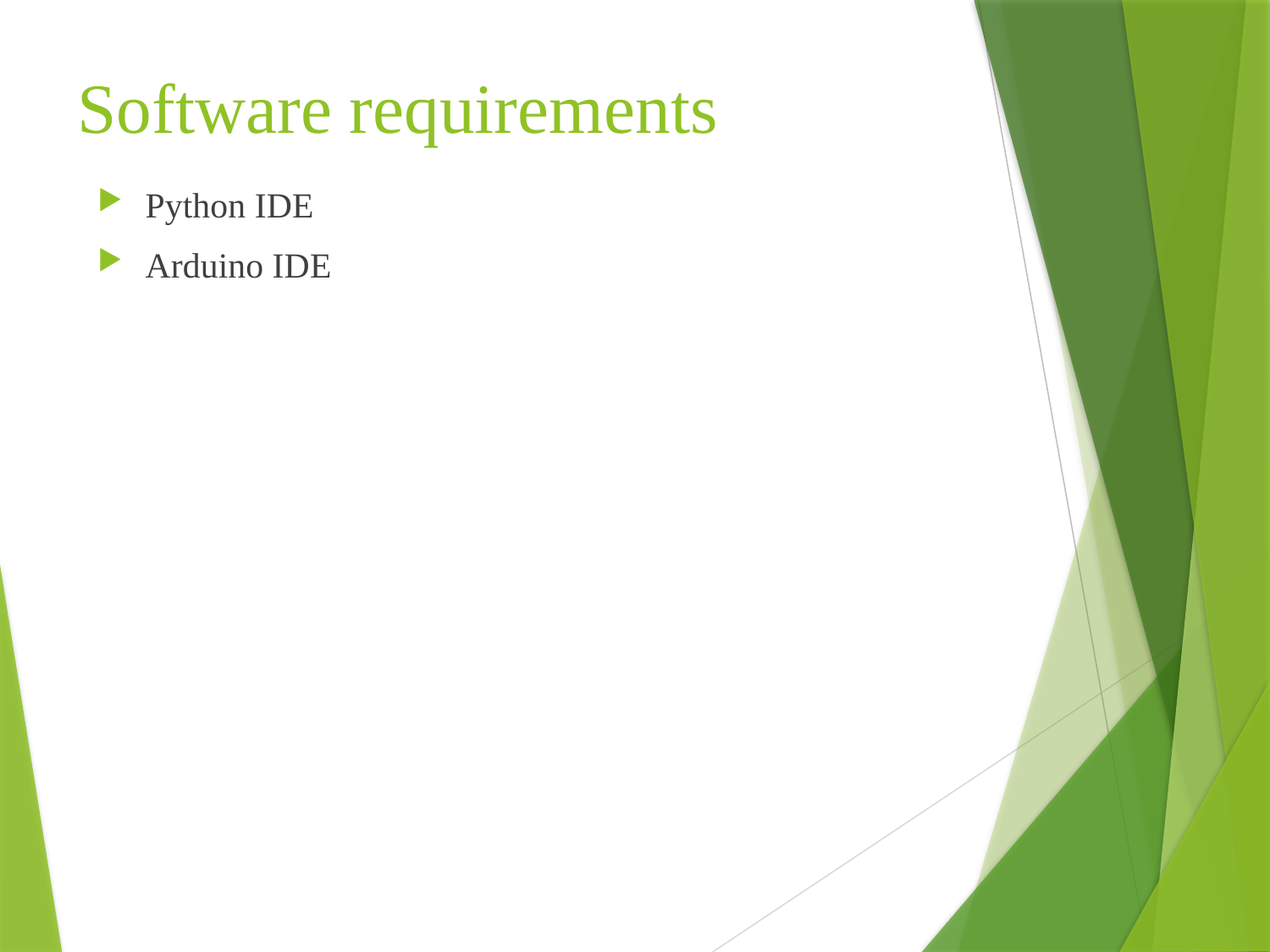

# Software requirements
Python IDE
Arduino IDE